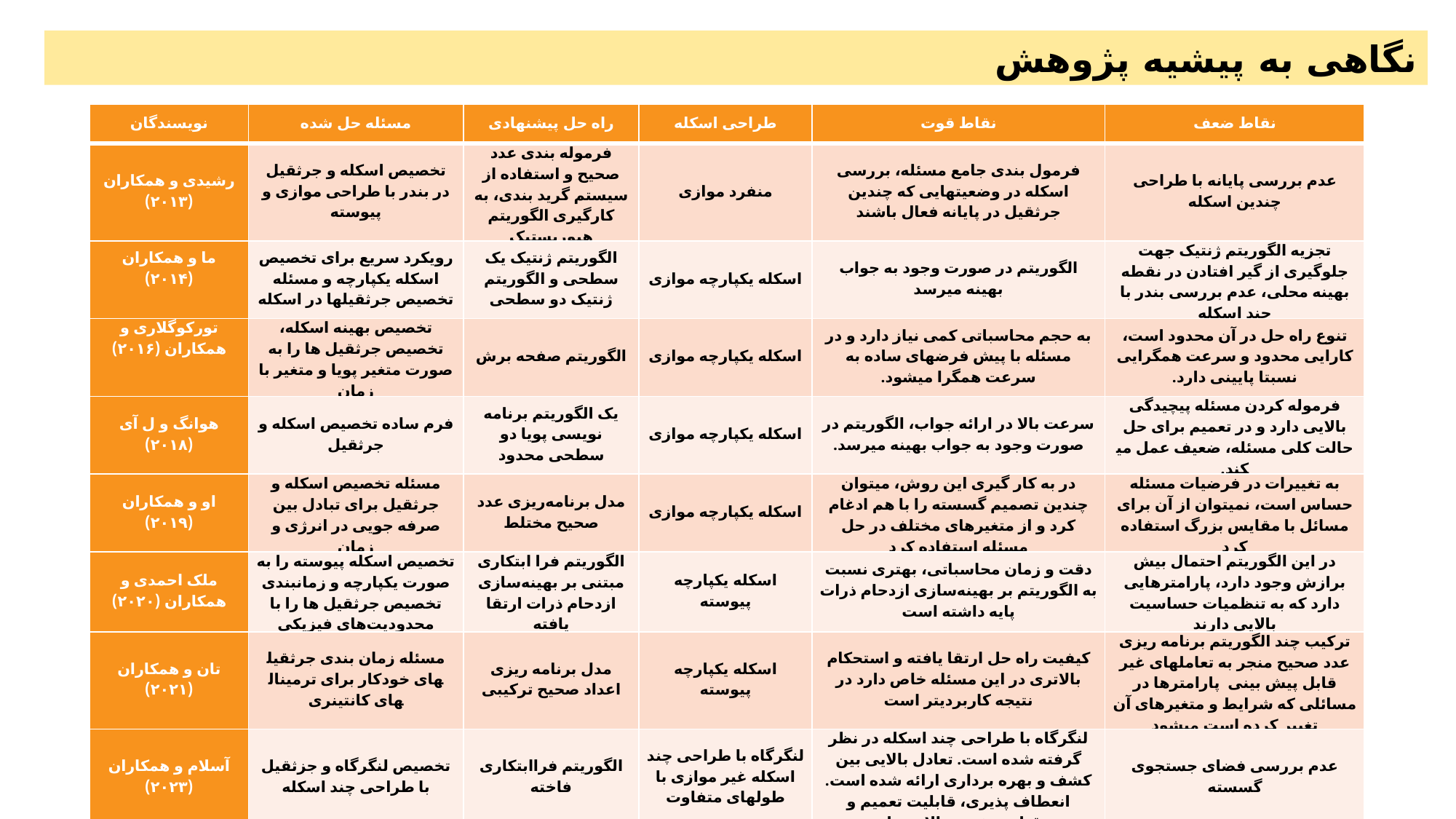

نگاهی به پیشیه پژوهش
| نویسندگان | مسئله حل شده | راه حل پیشنهادی | طراحی اسکله | نقاط قوت | نقاط ضعف |
| --- | --- | --- | --- | --- | --- |
| رشیدی و همکاران (۲۰۱۳) | تخصیص اسکله و جرثقیل در بندر با طراحی موازی و پیوسته | فرموله بندی عدد صحیح و استفاده از سیستم گرید بندی، به کارگیری الگوریتم هیوریستیک | منفرد موازی | فرمول بندی جامع مسئله، بررسی اسکله در وضعیت­هایی که چندین جرثقیل در پایانه فعال باشند | عدم بررسی پایانه با طراحی چندین اسکله |
| ما و همکاران (۲۰۱۴) | رویکرد سریع برای تخصیص اسکله یکپارچه و مسئله تخصیص جرثقیل­ها در اسکله | الگوریتم ژنتیک یک سطحی و الگوریتم ژنتیک دو سطحی | اسکله یکپارچه موازی | الگوریتم در صورت وجود به جواب بهینه می­رسد | تجزیه الگوریتم ژنتیک جهت جلوگیری از گیر افتادن در نقطه بهینه محلی، عدم بررسی بندر با چند اسکله |
| تورکوگلاری و همکاران (۲۰۱۶) | تخصیص بهینه اسکله، تخصیص جرثقیل ها را به صورت متغیر پویا و متغیر با زمان | الگوریتم صفحه برش | اسکله یکپارچه موازی | به حجم محاسباتی کمی نیاز دارد و در مسئله با پیش فرض­های ساده به سرعت همگرا می­شود. | تنوع راه حل در آن محدود است، کارایی محدود و سرعت همگرایی نسبتا پایینی دارد. |
| هوانگ و ل آی (۲۰۱۸) | فرم ساده تخصیص اسکله و جرثقیل | یک الگوریتم برنامه نویسی پویا دو سطحی محدود | اسکله یکپارچه موازی | سرعت بالا در ارائه جواب، الگوریتم در صورت وجود به جواب بهینه می­رسد. | فرموله کردن مسئله پیچیدگی بالایی دارد و در تعمیم برای حل حالت کلی مسئله، ضعیف عمل می­کند. |
| او و همکاران (۲۰۱۹) | مسئله تخصیص اسکله و جرثقیل برای تبادل بین صرفه جویی در انرژی و زمان | مدل برنامه‌ریزی عدد صحیح مختلط | اسکله یکپارچه موازی | در به کار گیری این روش، می­توان چندین تصمیم گسسته را با هم ادغام کرد و از متغیرهای مختلف در حل مسئله استفاده کرد | به تغییرات در فرضیات مسئله حساس است، نمی­توان از آن برای مسائل با مقایس بزرگ استفاده کرد |
| ملک احمدی و همکاران (۲۰۲۰) | تخصیص اسکله پیوسته را به صورت یکپارچه و زمانبندی تخصیص جرثقیل ها را با محدودیت‌های فیزیکی | الگوریتم فرا ابتکاری مبتنی بر بهینه‌سازی ازدحام ذرات ارتقا یافته | اسکله یکپارچه پیوسته | دقت و زمان محاسباتی، بهتری نسبت به الگوریتم بر بهینه‌سازی ازدحام ذرات پایه داشته است | در این الگوریتم احتمال بیش برازش وجود دارد، پارامترهایی دارد که به تنظمیات حساسیت بالایی دارند |
| تان و همکاران (۲۰۲۱) | مسئله زمان بندی جرثقیل­های خودکار برای ترمینال­های کانتینری | مدل برنامه ریزی اعداد صحیح ترکیبی | اسکله یکپارچه پیوسته | کیفیت راه حل ارتقا یافته و استحکام بالاتری در این مسئله خاص دارد در نتیجه کاربردی­تر است | ترکیب چند الگوریتم برنامه ریزی عدد صحیح منجر به تعامل­های غیر قابل پیش بینی پارامترها در مسائلی که شرایط و متغیرهای آن تغییر کرده است می­شود |
| آسلام و همکاران (۲۰۲۳) | تخصیص لنگرگاه و جزثقیل با طراحی چند اسکله | الگوریتم فراابتکاری فاخته | لنگرگاه با طراحی چند اسکله غیر موازی با طول­های متفاوت | لنگرگاه با طراحی چند اسکله در نظر گرفته شده است. تعادل بالایی بین کشف و بهره برداری ارائه شده است. انعطاف پذیری، قابلیت تعمیم و مقیاس پذیری بالایی دارد. | عدم بررسی فضای جستجوی گسسته |
14